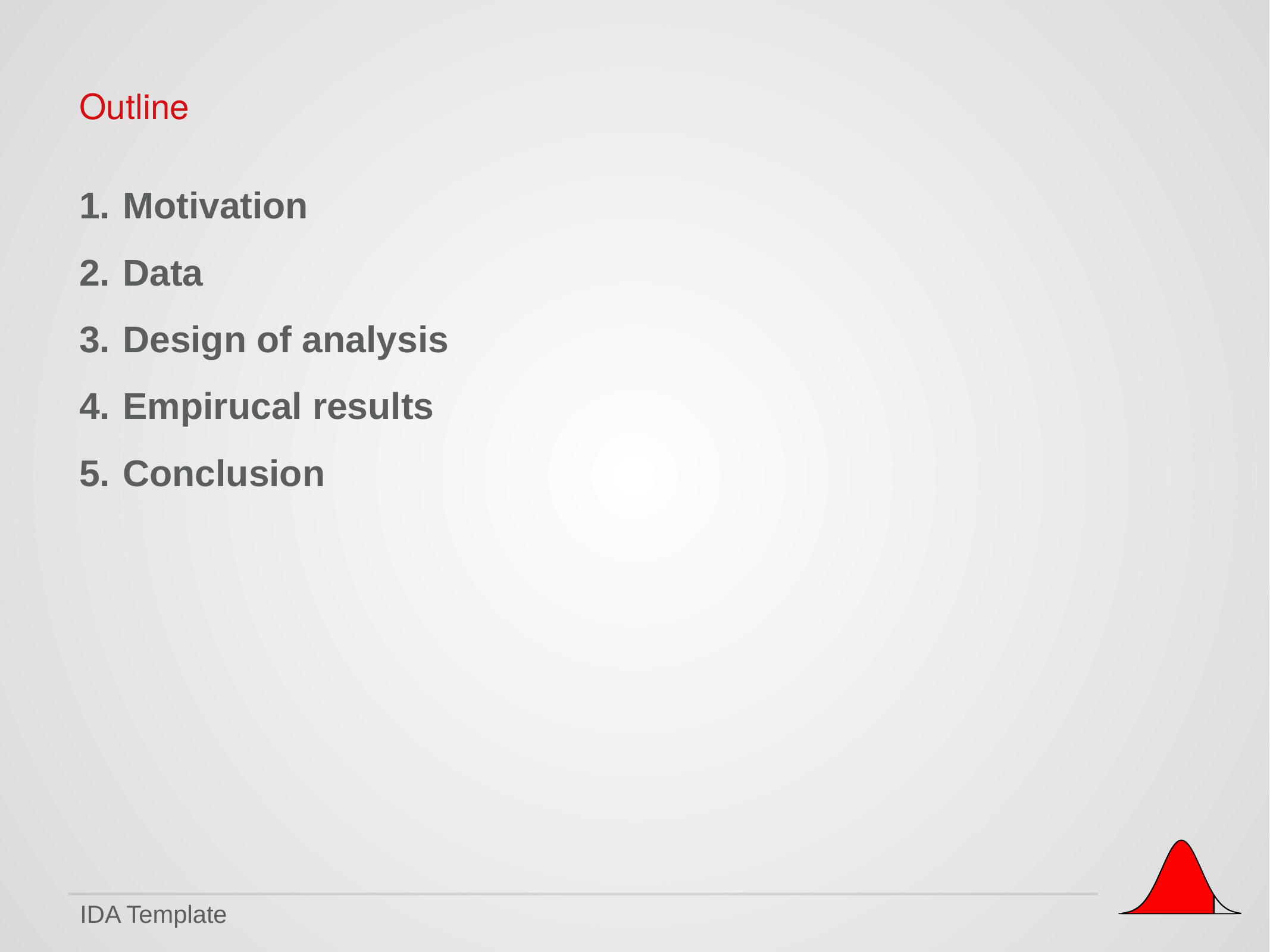

Motivation
Data
Design of analysis
Empirucal results
Conclusion
IDA Template